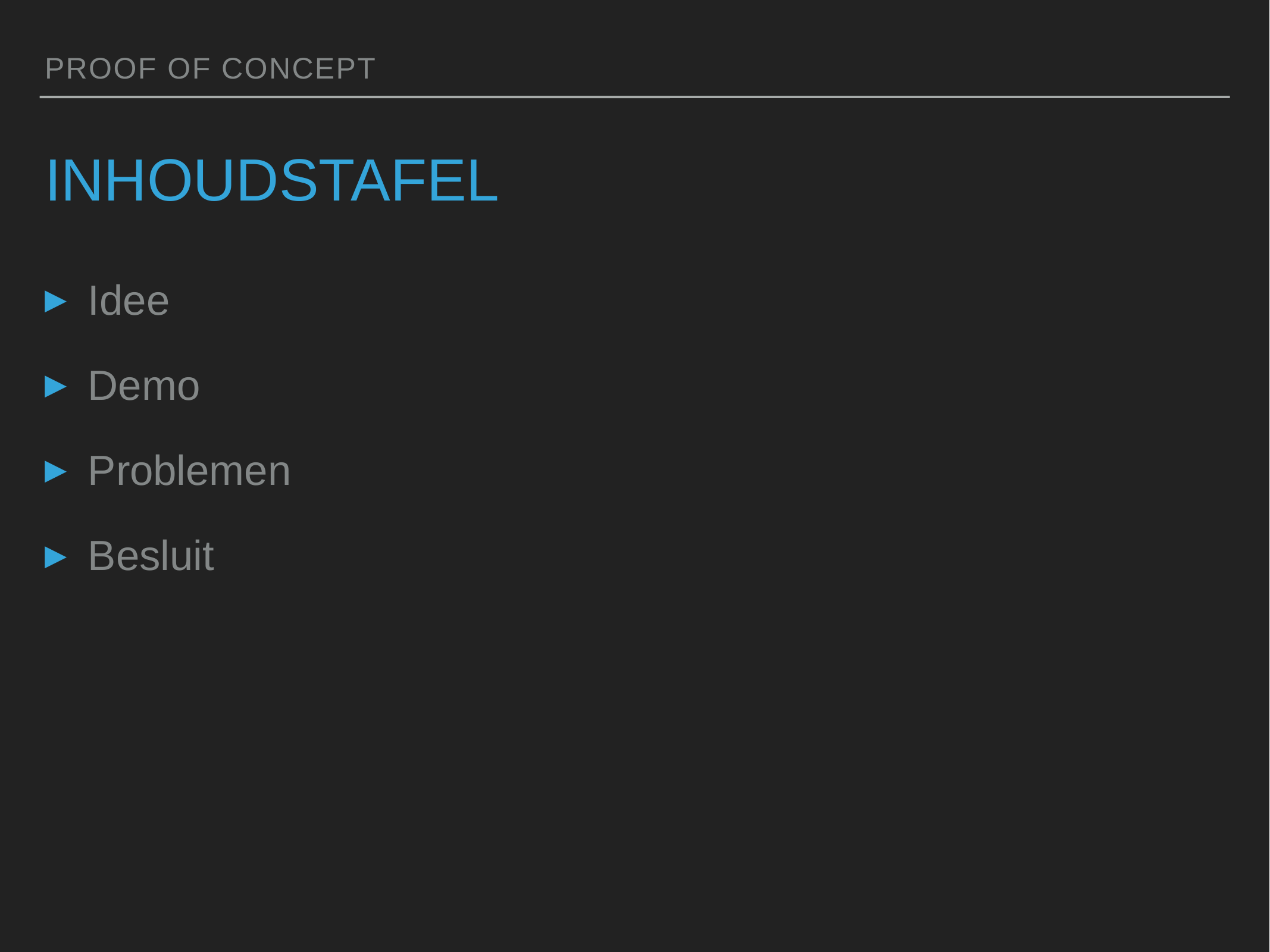

Proof of concept
# Inhoudstafel
Idee
Demo
Problemen
Besluit